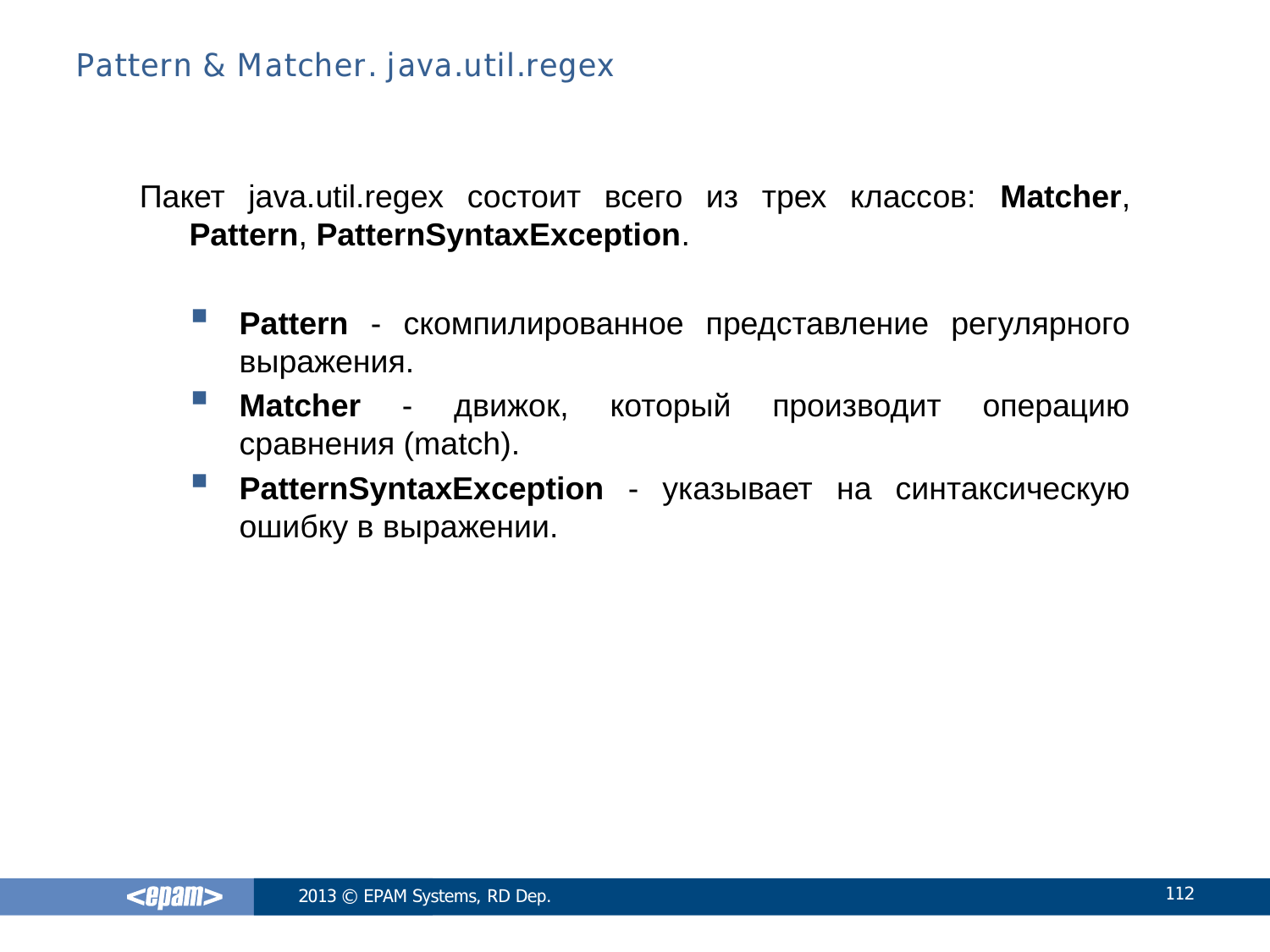

# Pattern & Matcher. java.util.regex
Пакет java.util.regex состоит всего из трех классов: Matcher, Pattern, PatternSyntaxException.

Pattern - скомпилированное представление регулярного выражения.
Matcher - движок, который производит операцию сравнения (match).
PatternSyntaxException - указывает на синтаксическую ошибку в выражении.
112
2013 © EPAM Systems, RD Dep.